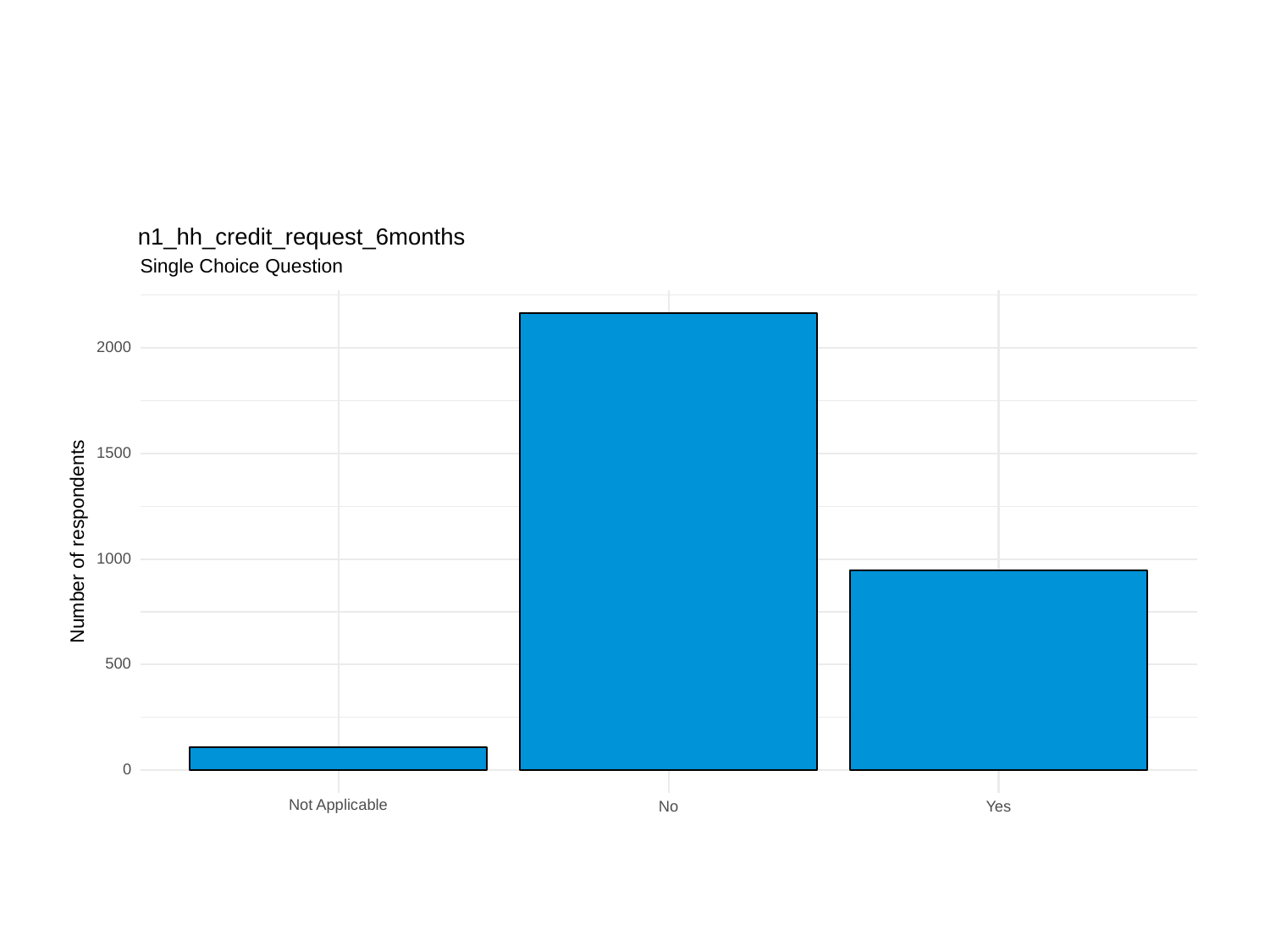

n1_hh_credit_request_6months
Single Choice Question

2000

1500

Number of respondents
1000

500

0

Not Applicable
No
Yes